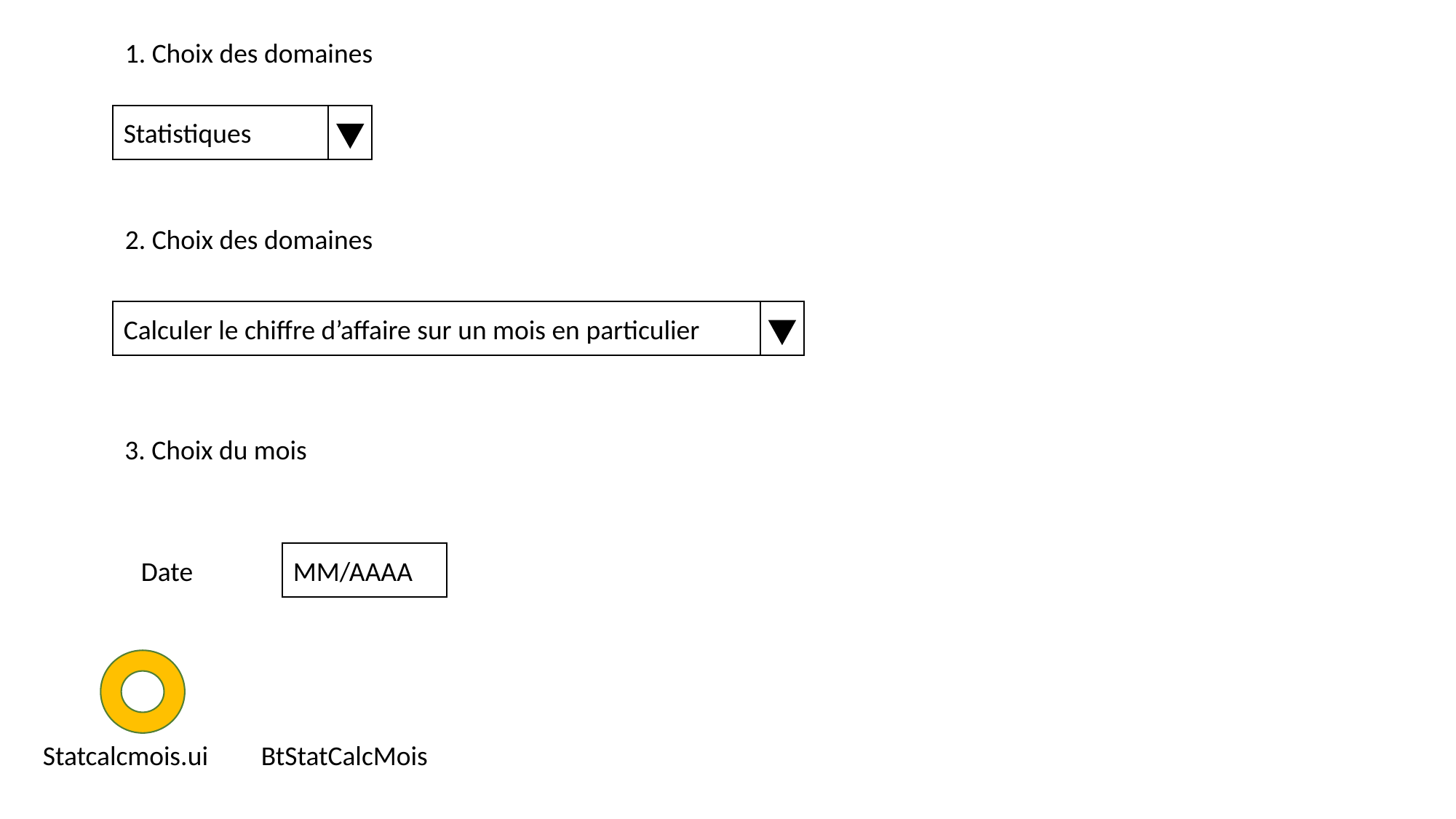

1. Choix des domaines
Statistiques

2. Choix des domaines
Calculer le chiffre d’affaire sur un mois en particulier

3. Choix du mois
Date
MM/AAAA

Statcalcmois.ui	BtStatCalcMois